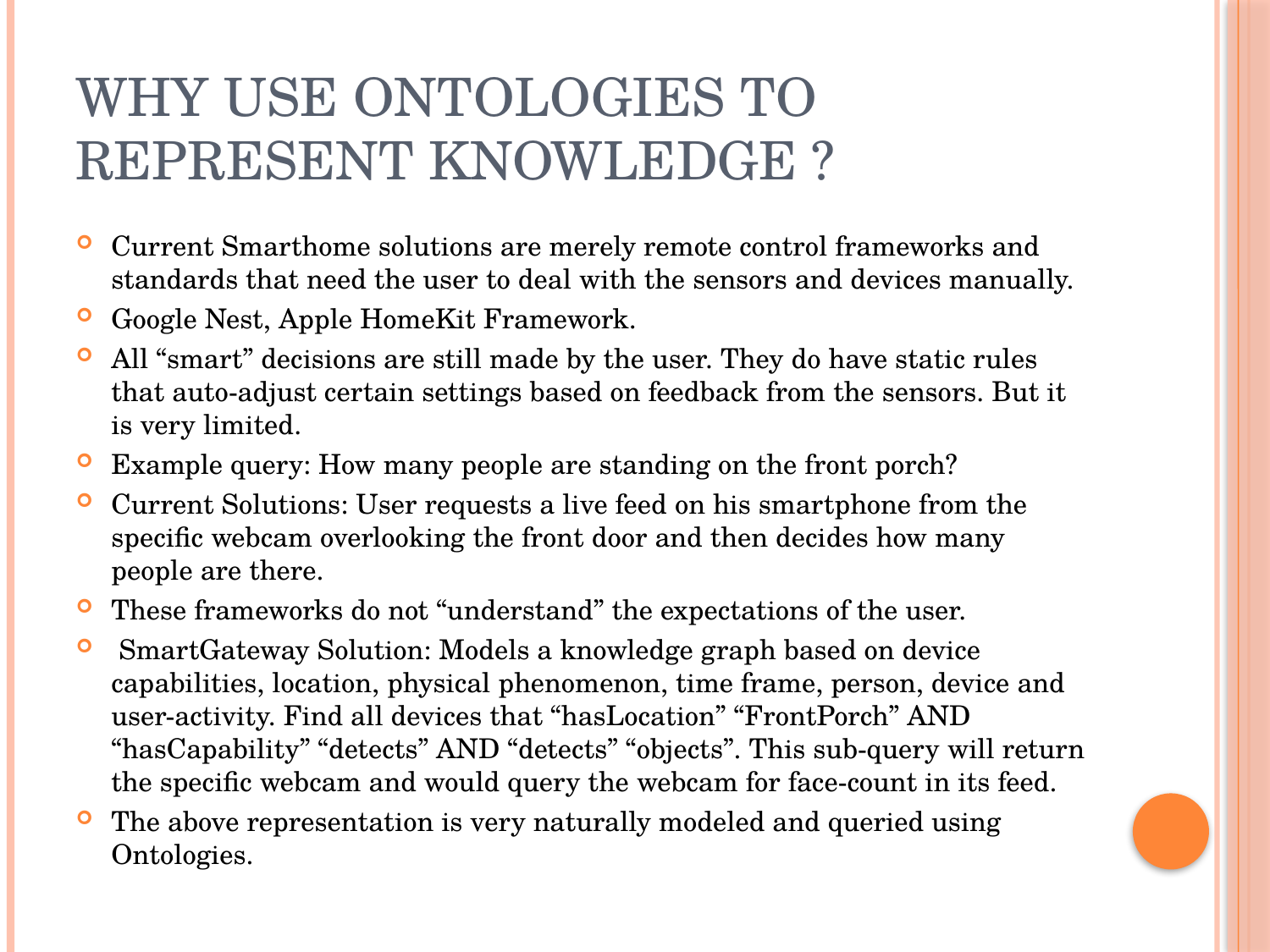

# Why use Ontologies to Represent Knowledge ?
Current Smarthome solutions are merely remote control frameworks and standards that need the user to deal with the sensors and devices manually.
Google Nest, Apple HomeKit Framework.
All “smart” decisions are still made by the user. They do have static rules that auto-adjust certain settings based on feedback from the sensors. But it is very limited.
Example query: How many people are standing on the front porch?
Current Solutions: User requests a live feed on his smartphone from the specific webcam overlooking the front door and then decides how many people are there.
These frameworks do not “understand” the expectations of the user.
 SmartGateway Solution: Models a knowledge graph based on device capabilities, location, physical phenomenon, time frame, person, device and user-activity. Find all devices that “hasLocation” “FrontPorch” AND “hasCapability” “detects” AND “detects” “objects”. This sub-query will return the specific webcam and would query the webcam for face-count in its feed.
The above representation is very naturally modeled and queried using Ontologies.